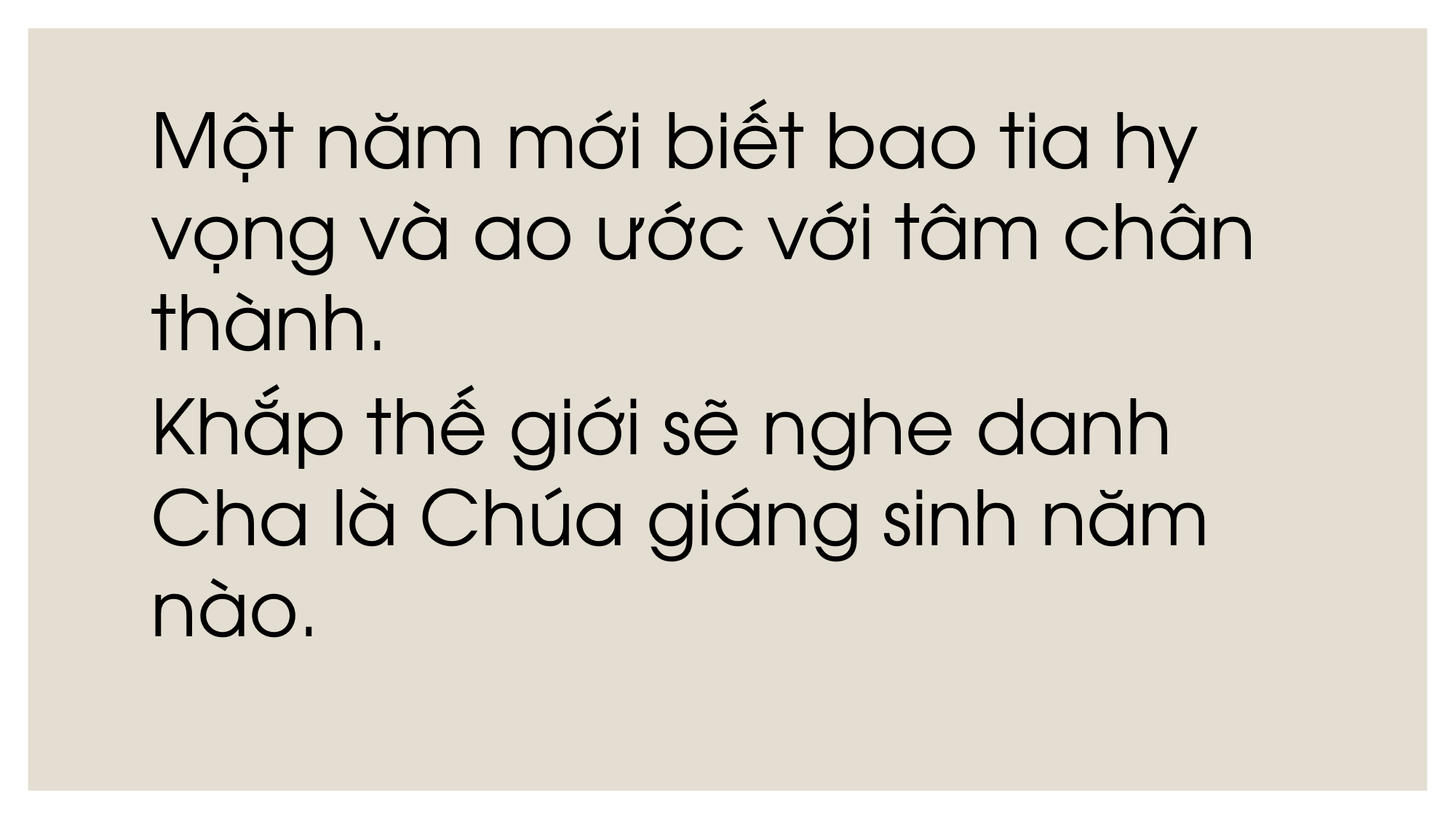

Một năm mới biết bao tia hy vọng và ao ước với tâm chân thành.
Khắp thế giới sẽ nghe danh Cha là Chúa giáng sinh năm nào.